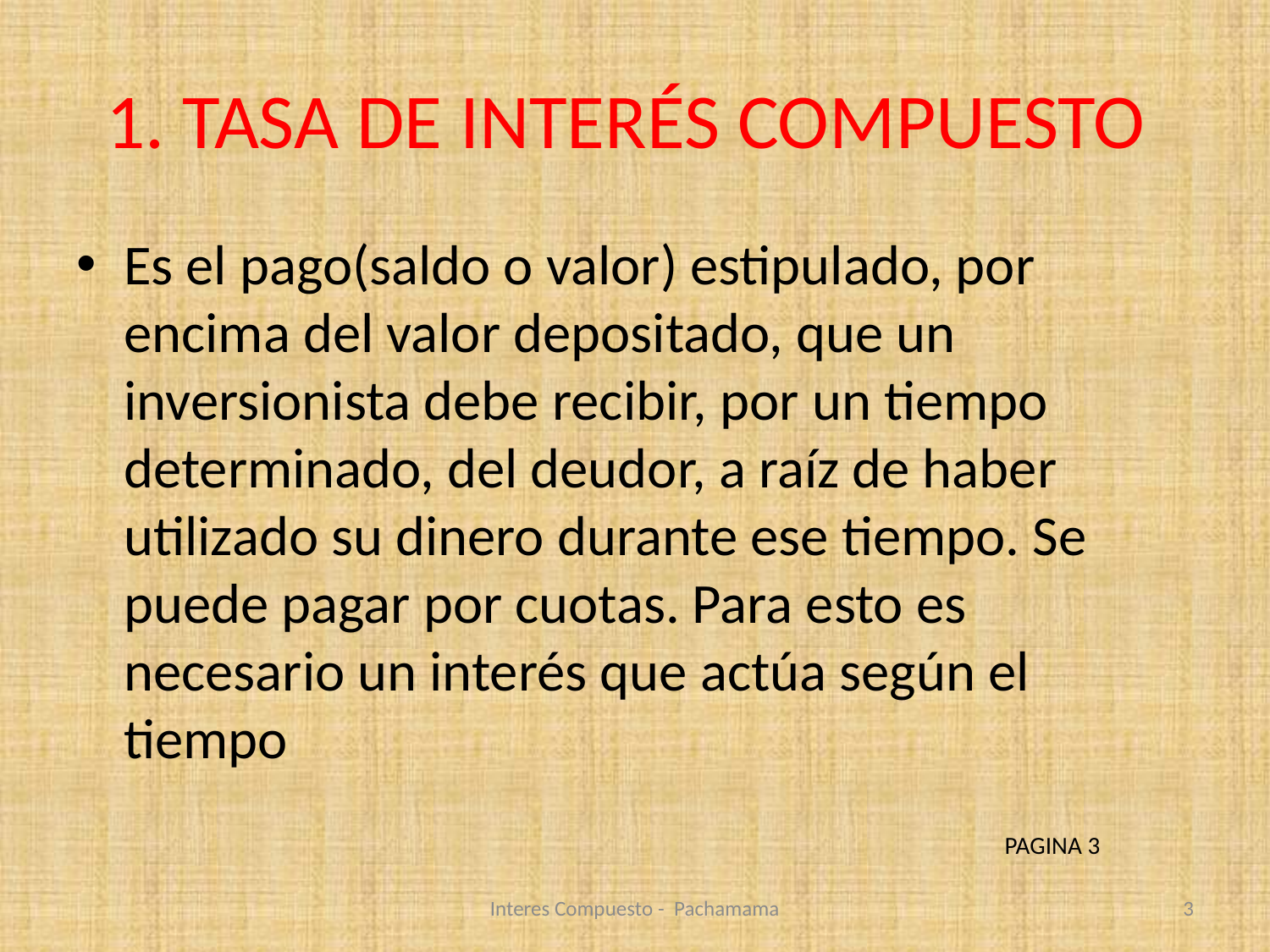

# 1. TASA DE INTERÉS COMPUESTO
Es el pago(saldo o valor) estipulado, por encima del valor depositado, que un inversionista debe recibir, por un tiempo determinado, del deudor, a raíz de haber utilizado su dinero durante ese tiempo. Se puede pagar por cuotas. Para esto es necesario un interés que actúa según el tiempo

PAGINA 3
Interes Compuesto -  Pachamama
3